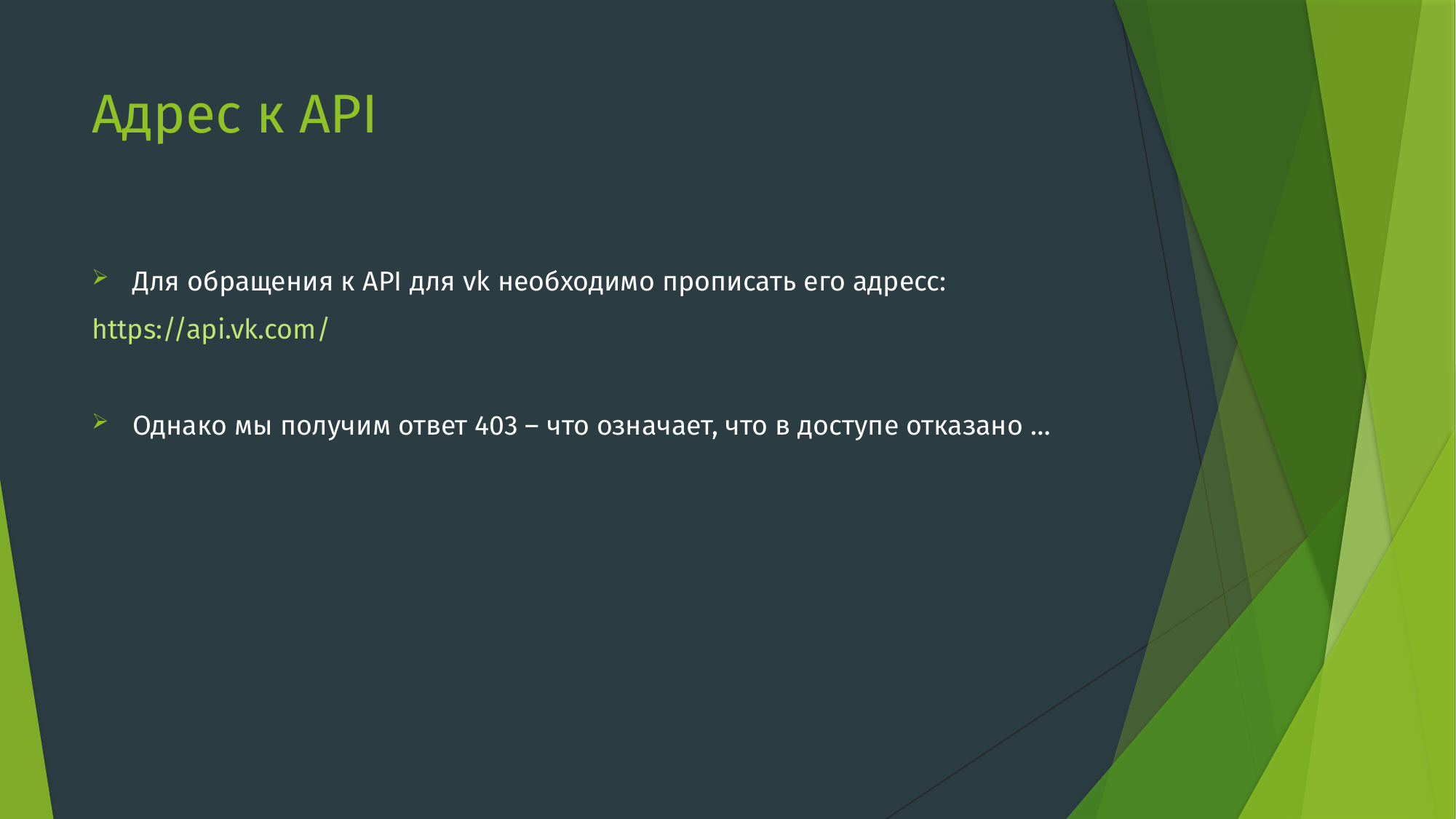

# Адрес к API
Для обращения к API для vk необходимо прописать его адресс:
https://api.vk.com/

Однако мы получим ответ 403 – что означает, что в доступе отказано …